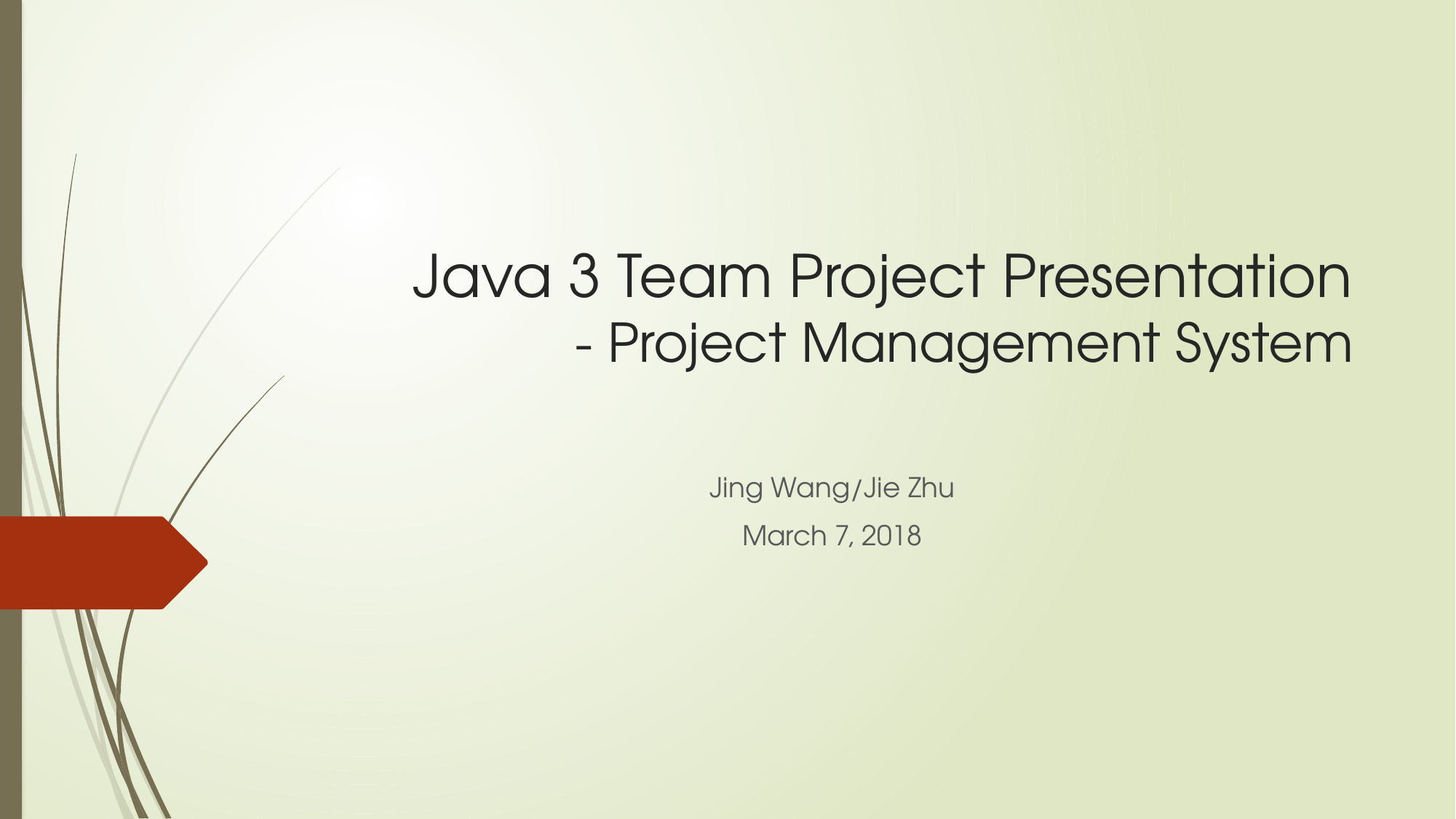

# Java 3 Team Project Presentation - Project Management System
Jing Wang/Jie Zhu
March 7, 2018